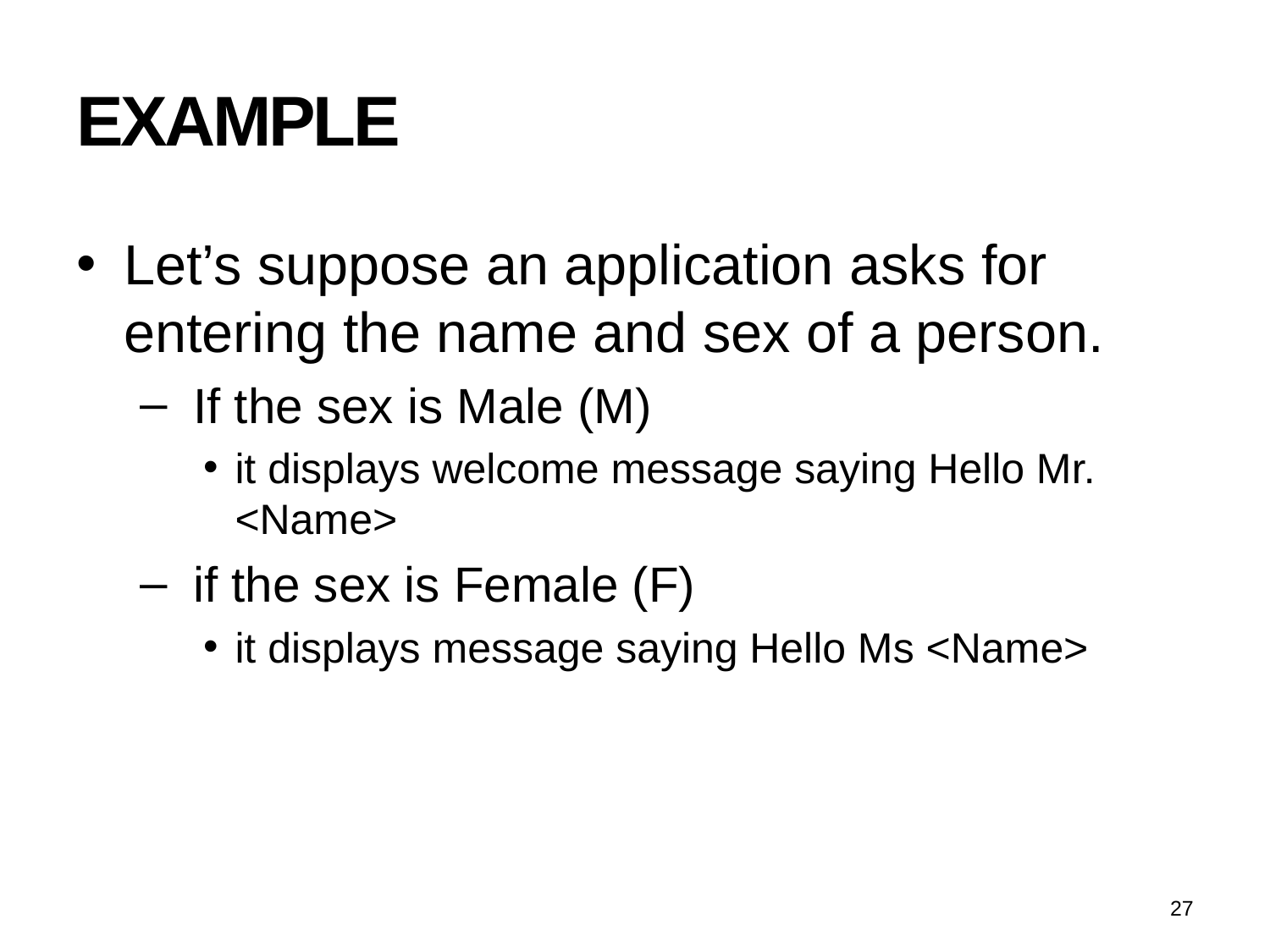

# EXAMPLE
Let’s suppose an application asks for entering the name and sex of a person.
 If the sex is Male (M)
it displays welcome message saying Hello Mr. <Name>
 if the sex is Female (F)
it displays message saying Hello Ms <Name>
27